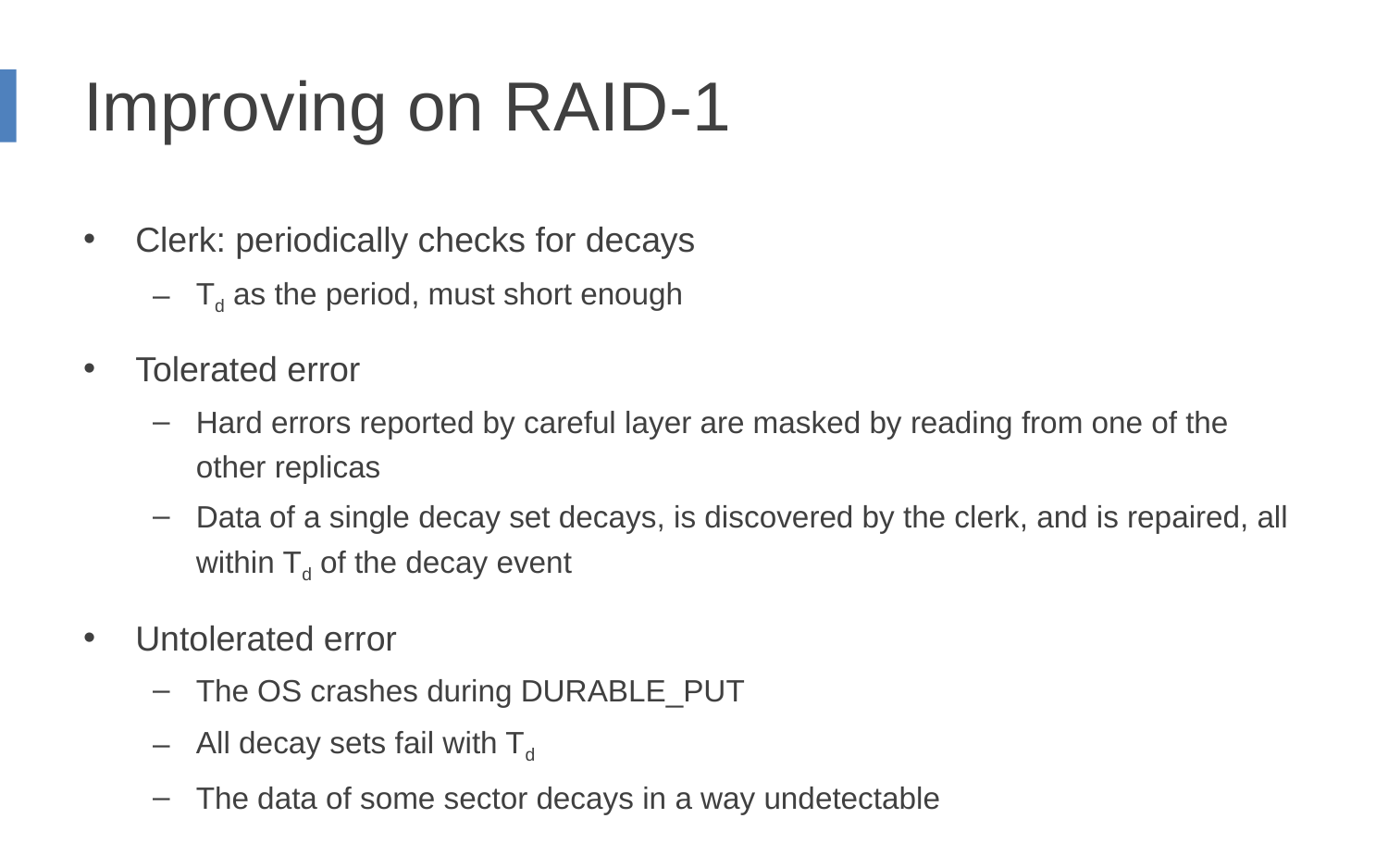

# Improving on RAID-1
Clerk: periodically checks for decays
Td as the period, must short enough
Tolerated error
Hard errors reported by careful layer are masked by reading from one of the other replicas
Data of a single decay set decays, is discovered by the clerk, and is repaired, all within Td of the decay event
Untolerated error
The OS crashes during DURABLE_PUT
All decay sets fail with Td
The data of some sector decays in a way undetectable